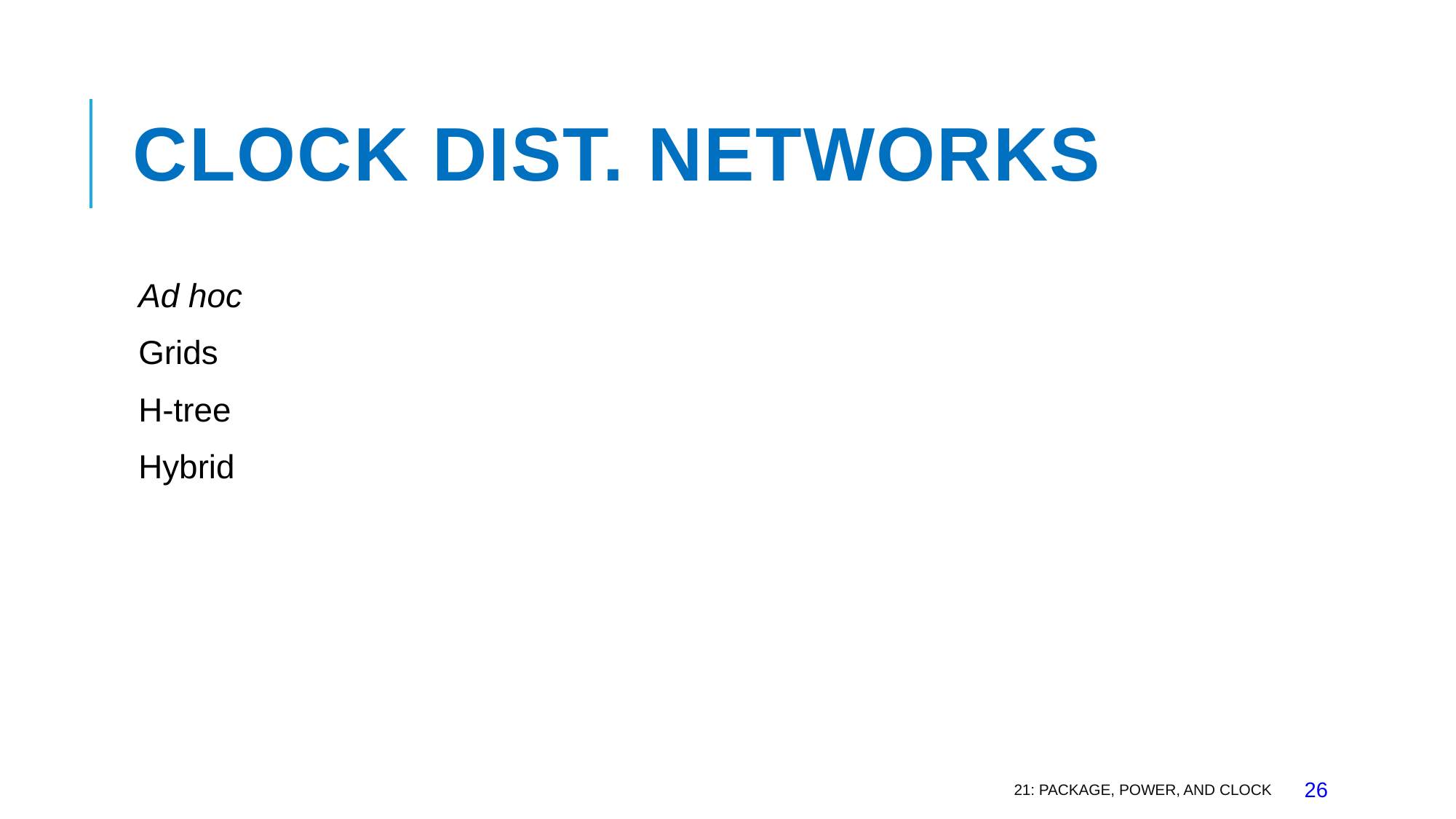

# Clock Dist. Networks
Ad hoc
Grids
H-tree
Hybrid
21: Package, Power, and Clock
26